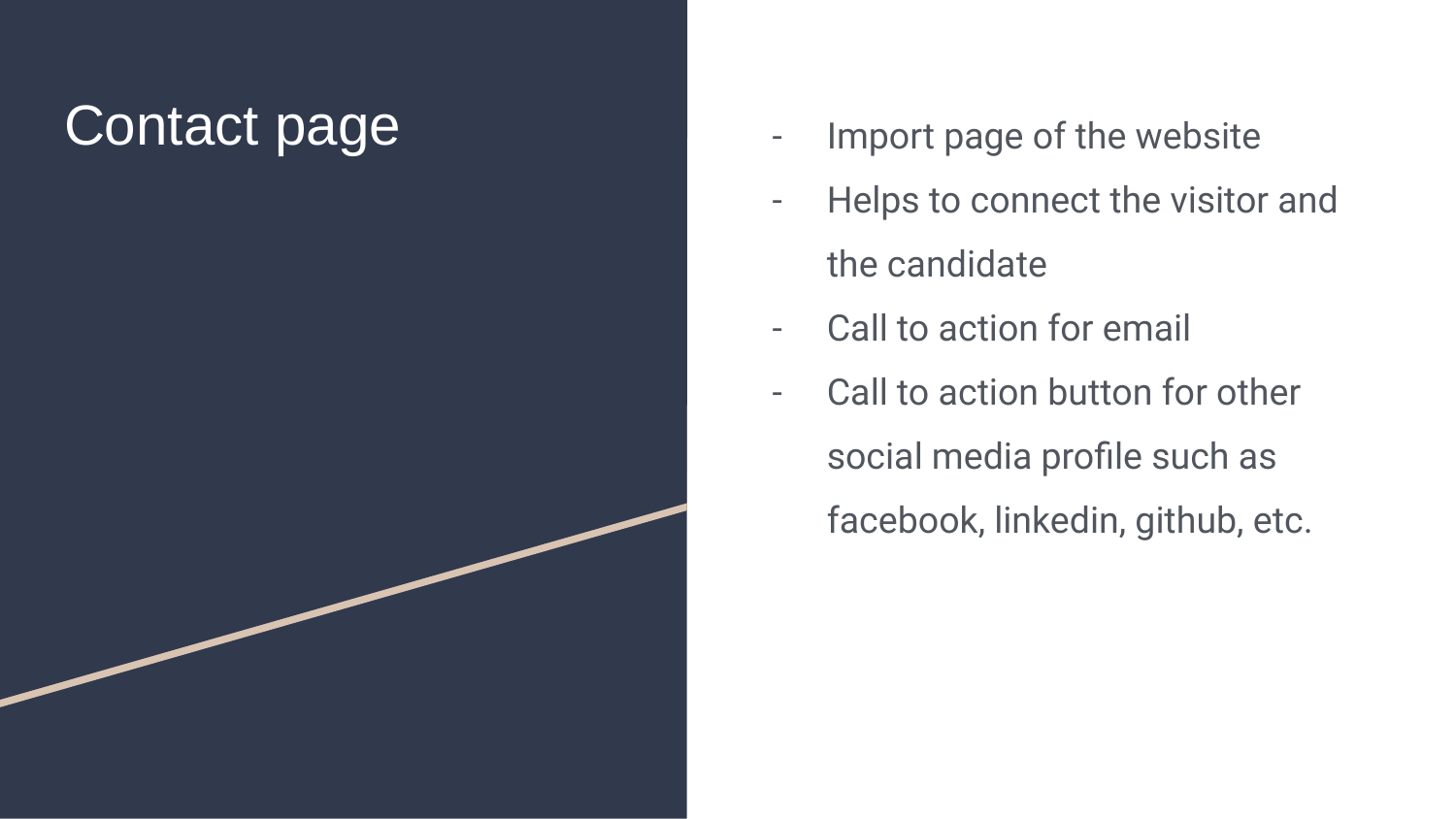

# Contact page
Import page of the website
Helps to connect the visitor and the candidate
Call to action for email
Call to action button for other social media profile such as facebook, linkedin, github, etc.